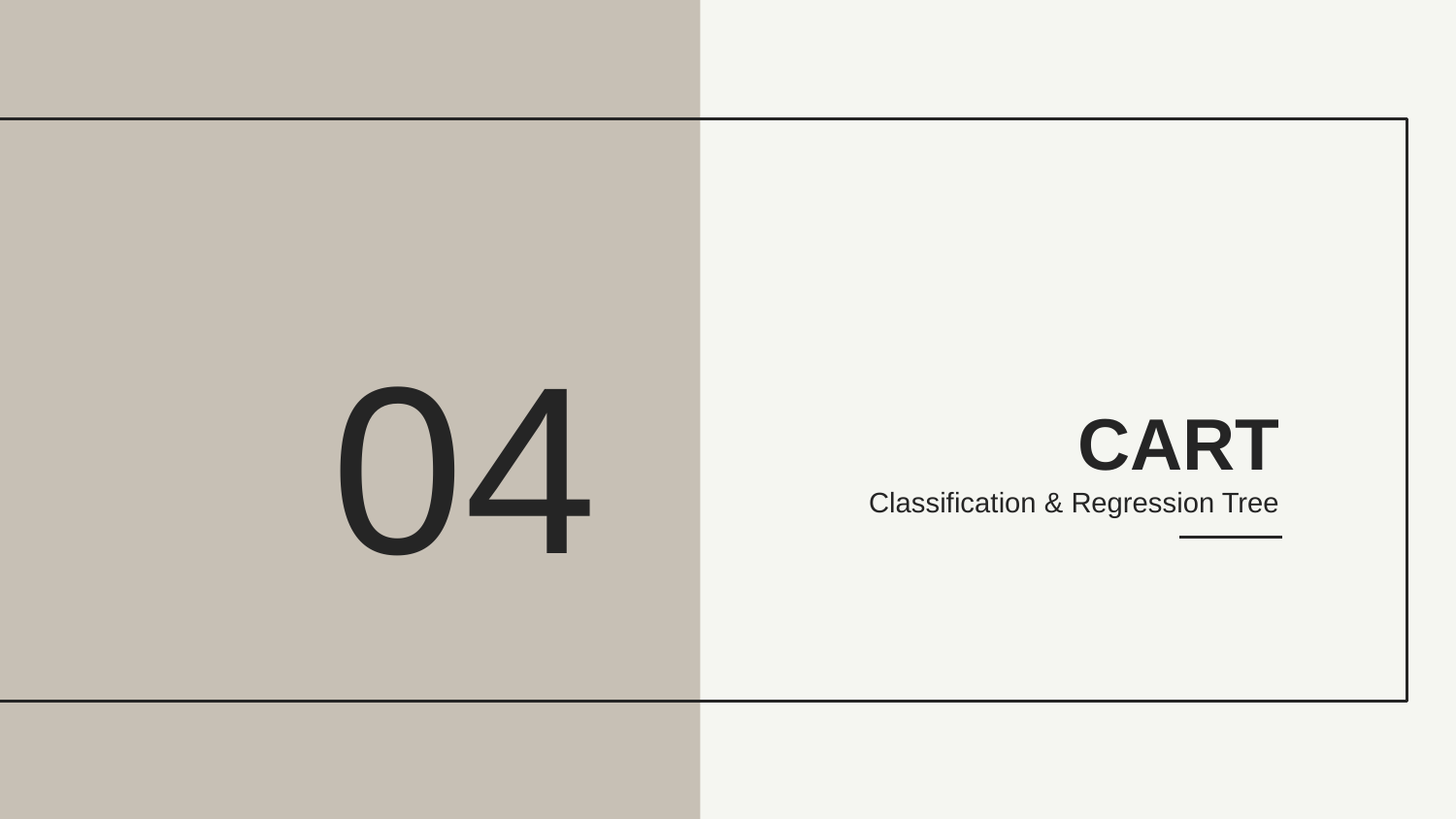

04
# CART Classification & Regression Tree